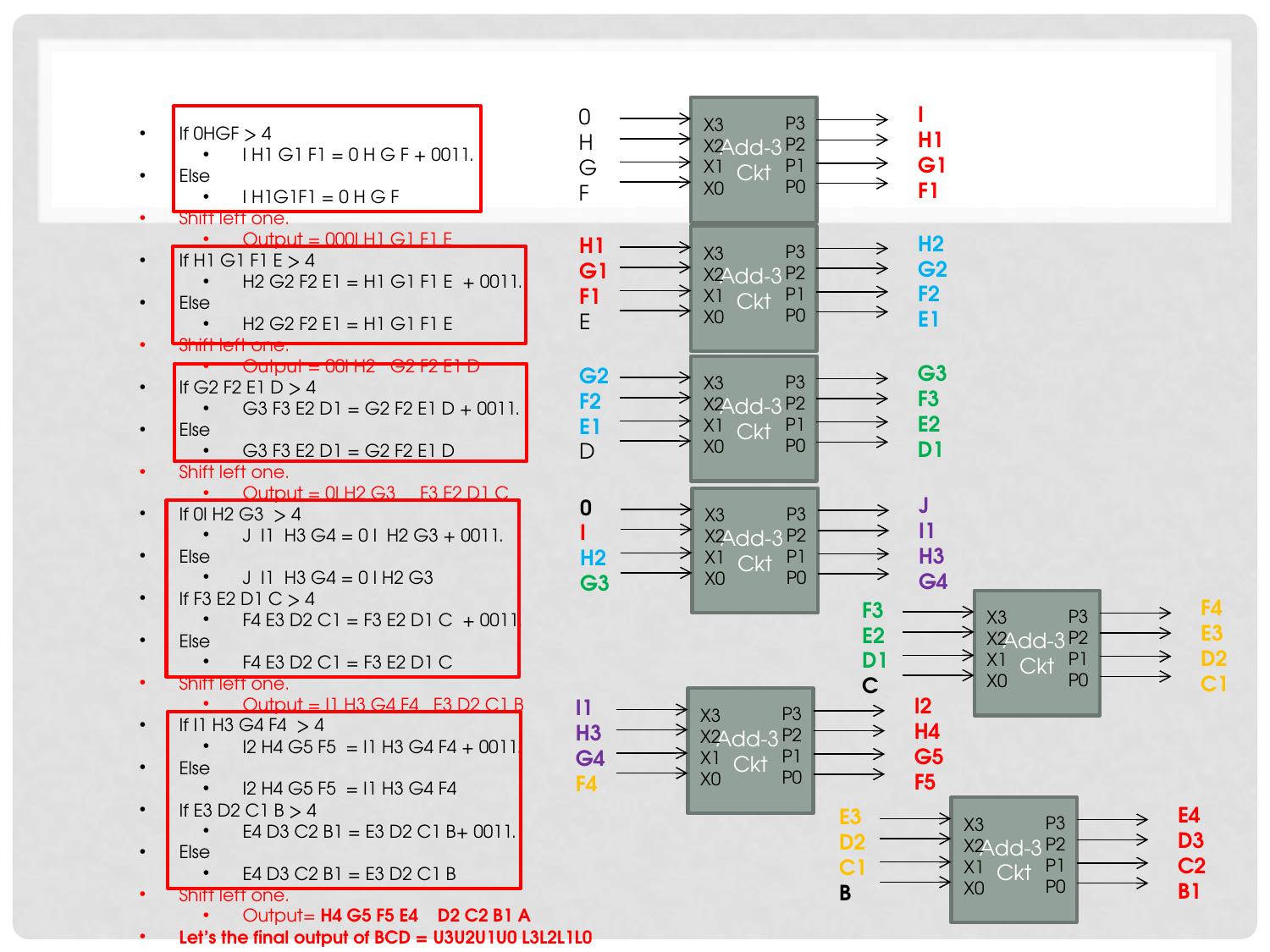

I
H1
G1
F1
0
H
G
F
Add-3
Ckt
P3
P2
P1
P0
X3
X2
X1
X0

If 0HGF > 4
I H1 G1 F1 = 0 H G F + 0011.
Else
I H1G1F1 = 0 H G F
Shift left one.
Output = 000I H1 G1 F1 E
If H1 G1 F1 E > 4
H2 G2 F2 E1 = H1 G1 F1 E  + 0011.
Else
H2 G2 F2 E1 = H1 G1 F1 E
Shift left one.
Output = 00I H2   G2 F2 E1 D
If G2 F2 E1 D > 4
G3 F3 E2 D1 = G2 F2 E1 D + 0011.
Else
G3 F3 E2 D1 = G2 F2 E1 D
Shift left one.
Output = 0I H2 G3     F3 E2 D1 C
If 0I H2 G3  > 4
J  I1  H3 G4 = 0 I  H2 G3 + 0011.
Else
J  I1  H3 G4 = 0 I H2 G3
If F3 E2 D1 C > 4
F4 E3 D2 C1 = F3 E2 D1 C  + 0011.
Else
F4 E3 D2 C1 = F3 E2 D1 C
Shift left one.
Output = I1 H3 G4 F4   E3 D2 C1 B
If I1 H3 G4 F4  > 4
I2 H4 G5 F5  = I1 H3 G4 F4 + 0011.
Else
I2 H4 G5 F5  = I1 H3 G4 F4
If E3 D2 C1 B > 4
E4 D3 C2 B1 = E3 D2 C1 B+ 0011.
Else
E4 D3 C2 B1 = E3 D2 C1 B
Shift left one.
Output= H4 G5 F5 E4    D2 C2 B1 A
Let’s the final output of BCD = U3U2U1U0 L3L2L1L0

H2
G2
F2
E1
H1
G1
F1
E
Add-3
Ckt
P3
P2
P1
P0
X3
X2
X1
X0

G3
F3
E2
D1
G2
F2
E1
D
Add-3
Ckt
P3
P2
P1
P0
X3
X2
X1
X0

J
I1
H3
G4
0
I
H2
G3
Add-3
Ckt
P3
P2
P1
P0
X3
X2
X1
X0

F4
E3
D2
C1
F3
E2
D1
C
Add-3
Ckt
P3
P2
P1
P0
X3
X2
X1
X0
I2
H4
G5
F5
I1
H3
G4
F4
Add-3
Ckt
P3
P2
P1
P0
X3
X2
X1
X0

E4
D3
C2
B1
E3
D2
C1
B
Add-3
Ckt
P3
P2
P1
P0
X3
X2
X1
X0